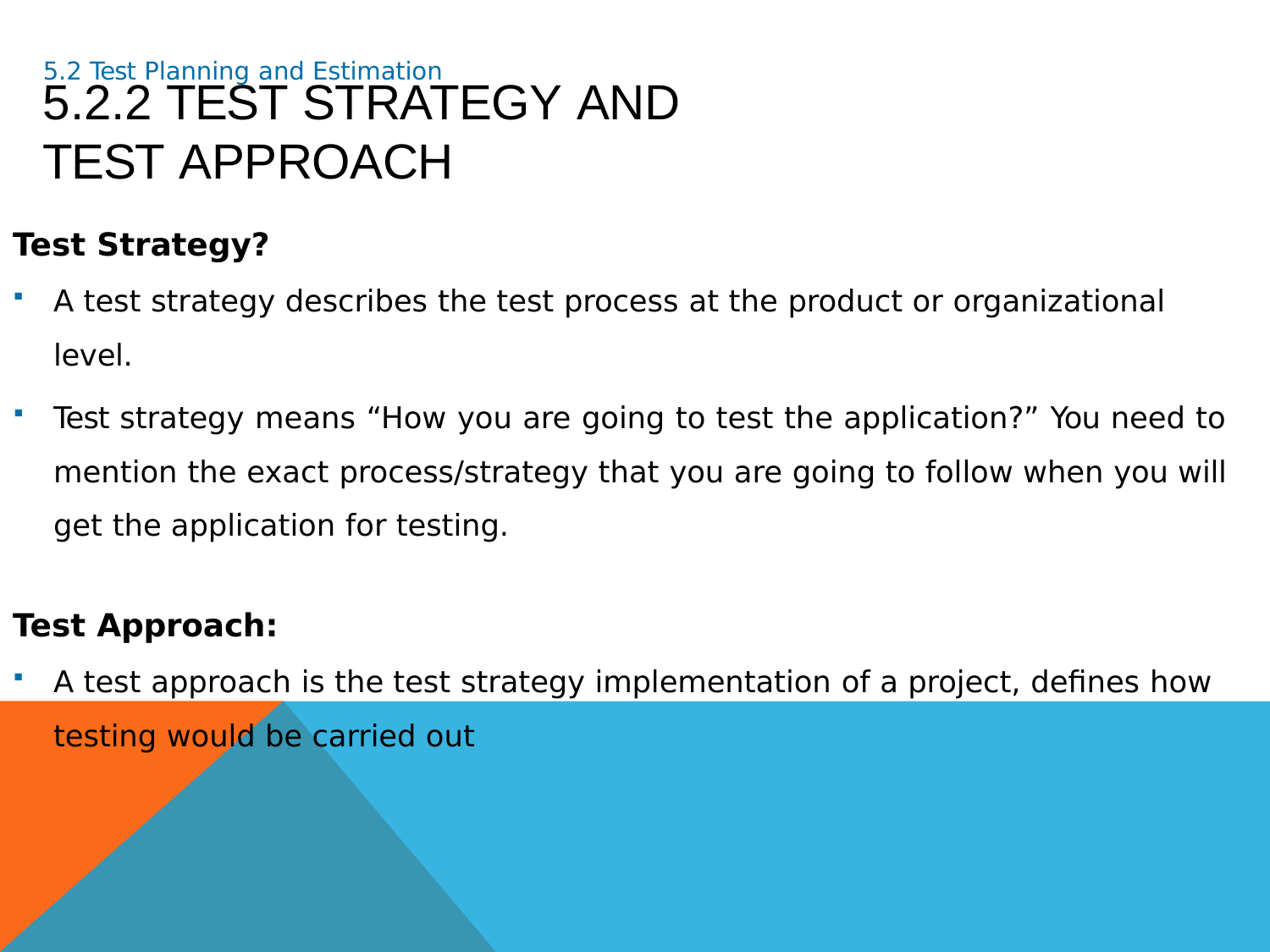

5.2 Test Planning and Estimation
# 5.2.2 Test Strategy and Test Approach
Test Strategy?
A test strategy describes the test process at the product or organizational
level.
Test strategy means “How you are going to test the application?” You need to  mention the exact process/strategy that you are going to follow when you will  get the application for testing.

Test Approach:
A test approach is the test strategy implementation of a project, defines how
testing would be carried out